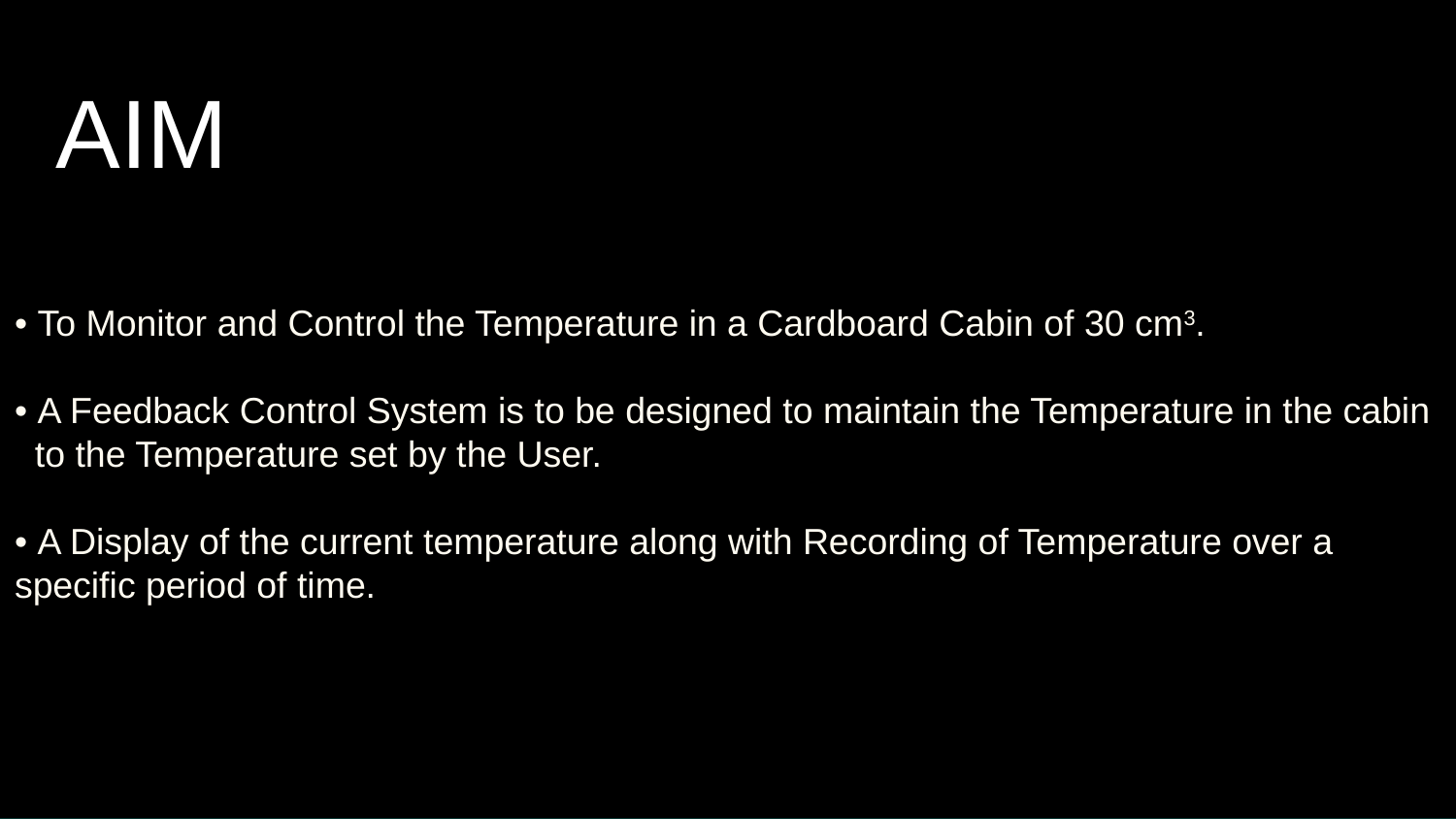

# • To Monitor and Control the Temperature in a Cardboard Cabin of 30 cm3.

• A Feedback Control System is to be designed to maintain the Temperature in the cabin    to the Temperature set by the User.

• A Display of the current temperature along with Recording of Temperature over a specific period of time.
AIM